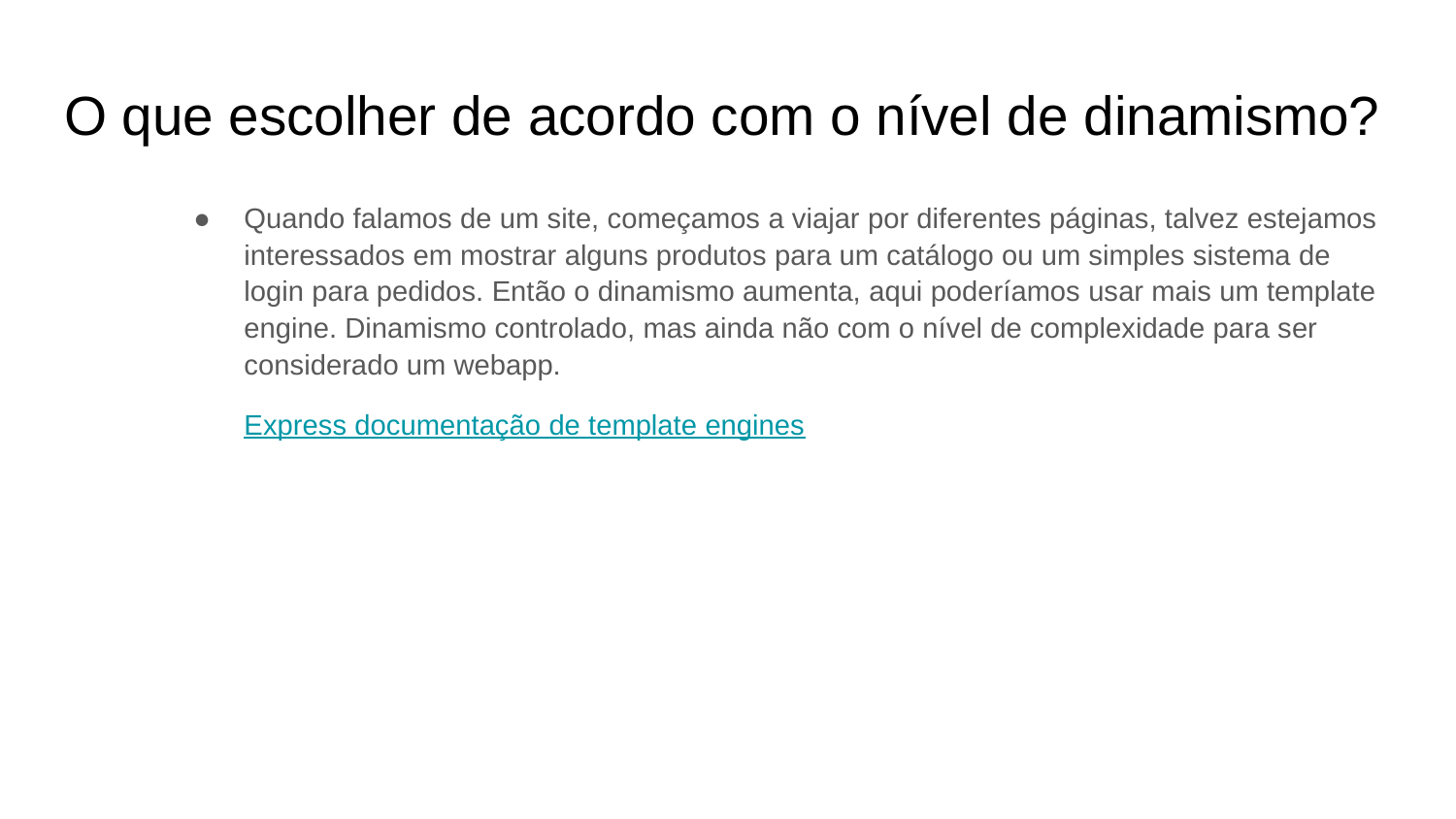

# O que escolher de acordo com o nível de dinamismo?

Quando falamos de um site, começamos a viajar por diferentes páginas, talvez estejamos interessados em mostrar alguns produtos para um catálogo ou um simples sistema de login para pedidos. Então o dinamismo aumenta, aqui poderíamos usar mais um template engine. Dinamismo controlado, mas ainda não com o nível de complexidade para ser considerado um webapp.
Express documentação de template engines